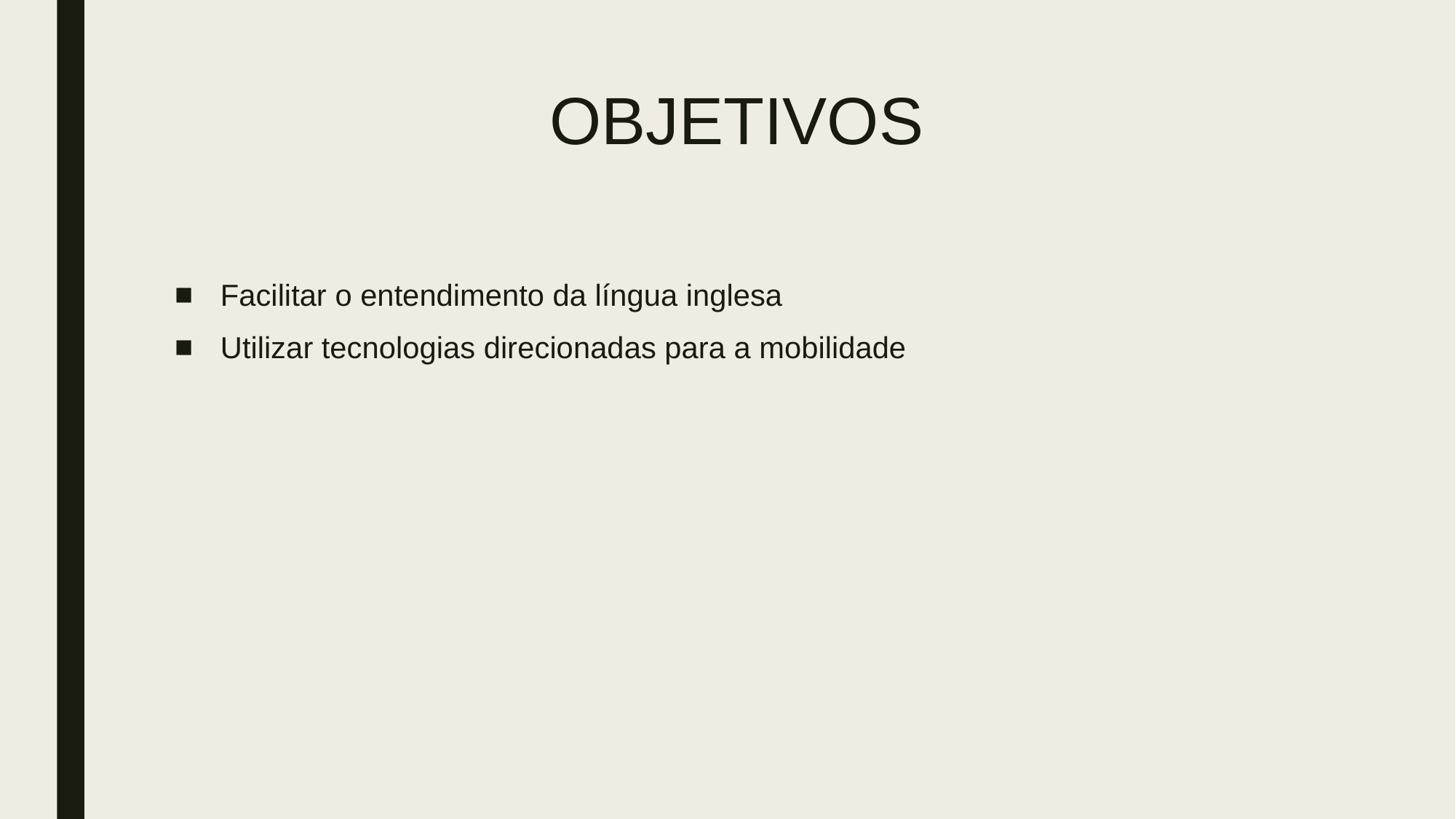

# OBJETIVOS
Facilitar o entendimento da língua inglesa
Utilizar tecnologias direcionadas para a mobilidade